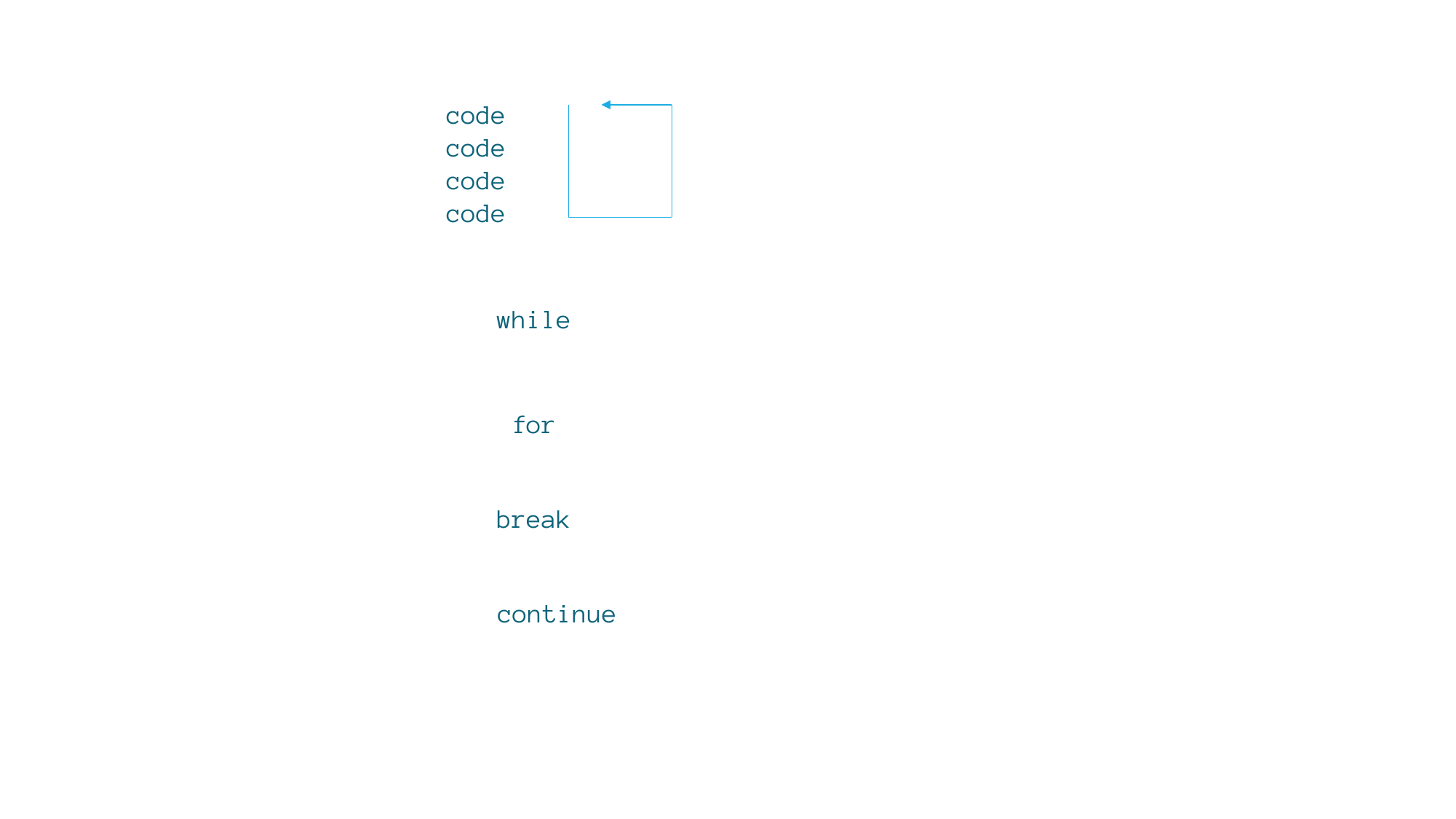

code
code
code
code
while
for
break
continue